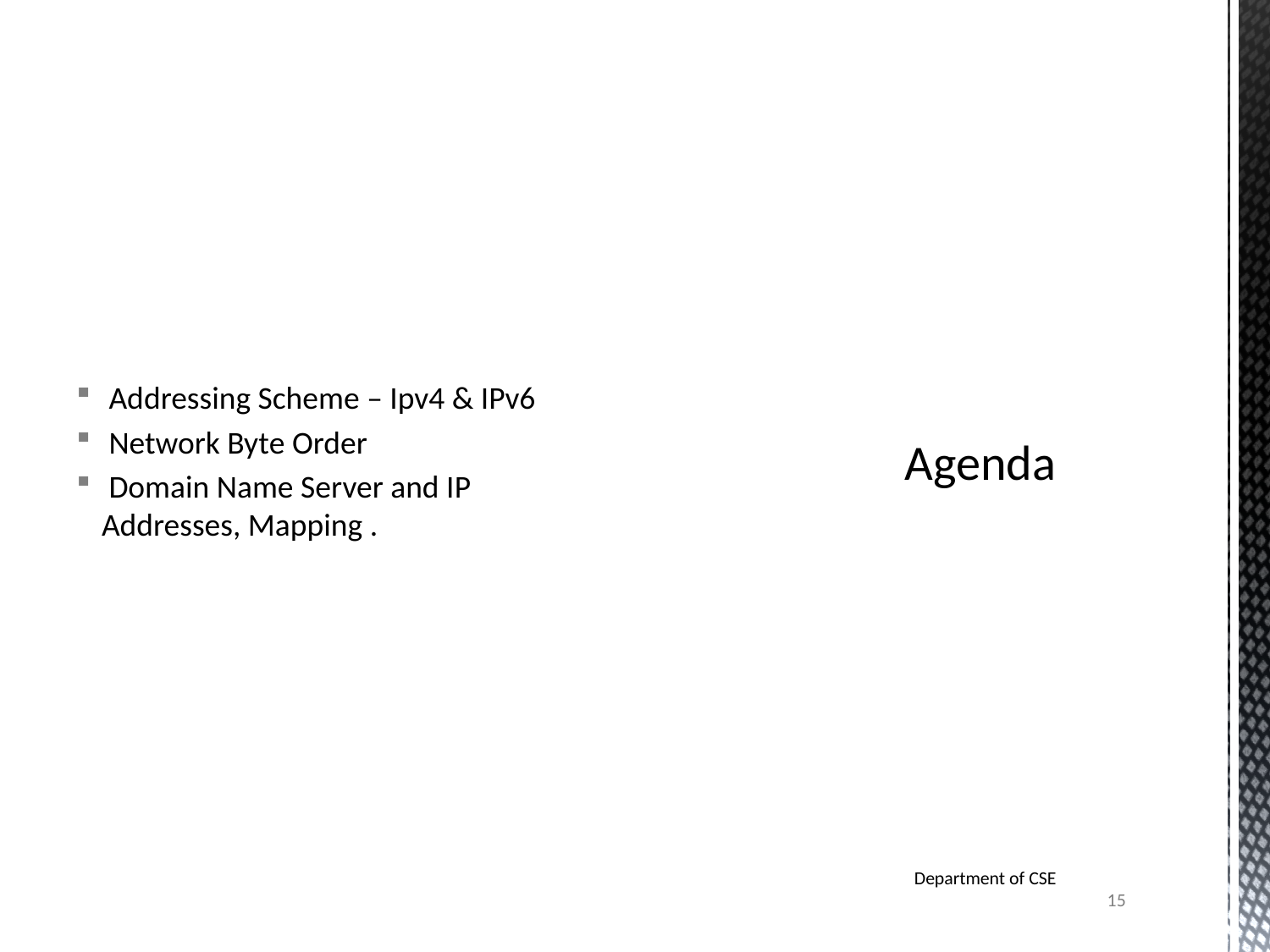

Addressing Scheme – Ipv4 & IPv6
 Network Byte Order
 Domain Name Server and IP Addresses, Mapping .
# Agenda
Department of CSE
15